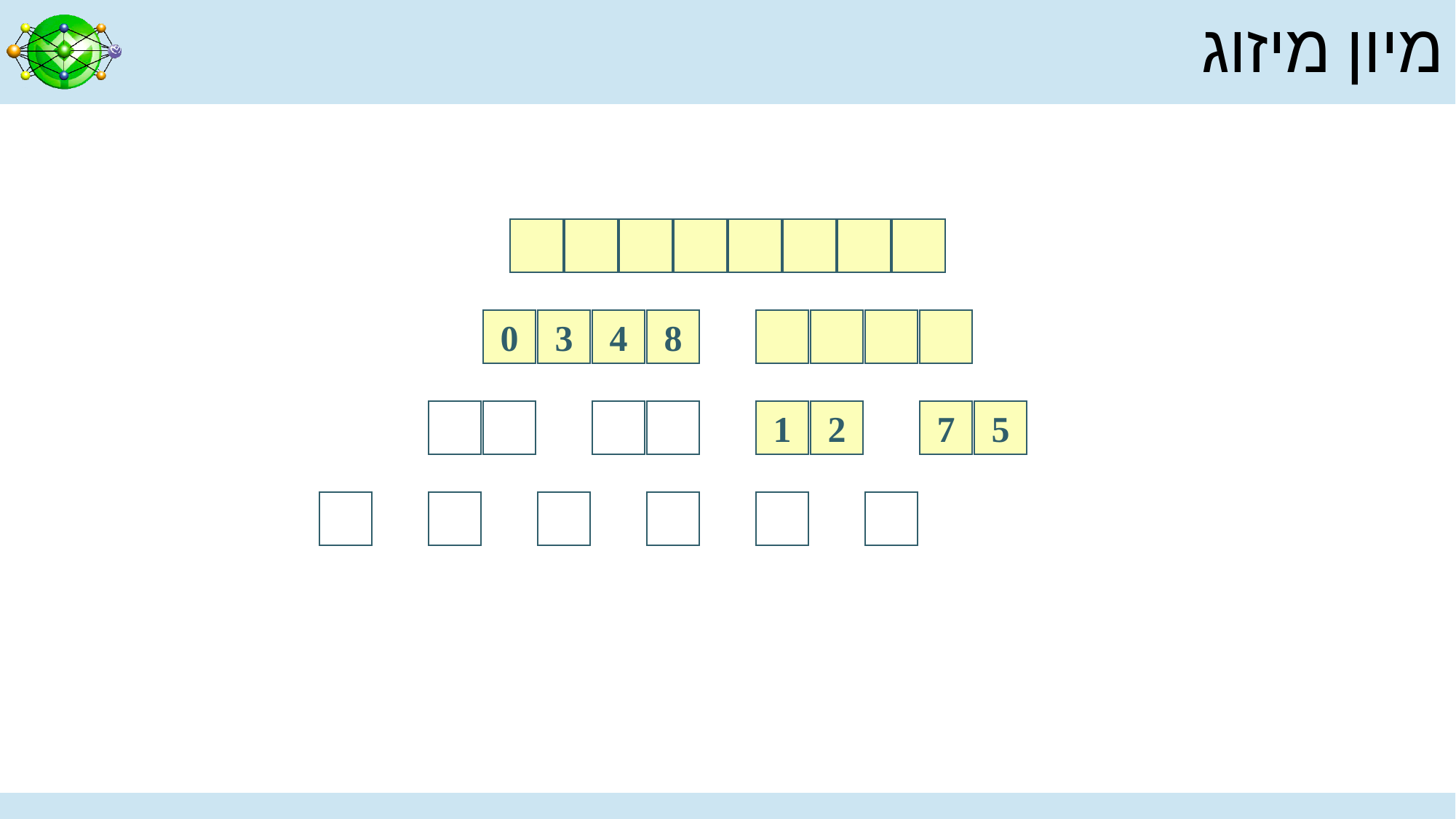

# מיון מיזוג

0
0

3
3

0
3
0
0
4
3
3
8

1
2
7
5